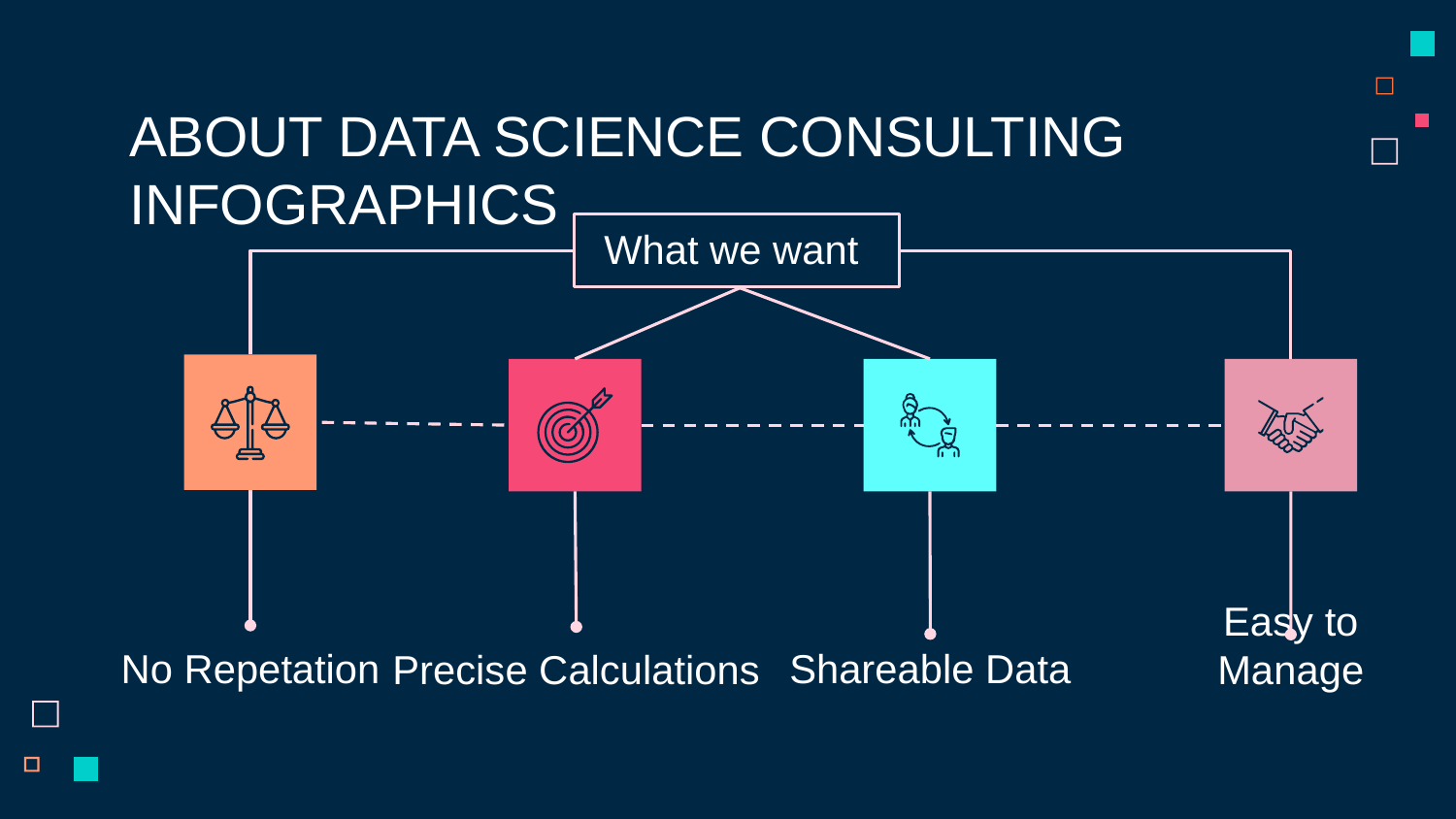

# ABOUT DATA SCIENCE CONSULTING INFOGRAPHICS
What we want

No Repetation
Precise Calculations
Shareable Data
Easy to Manage